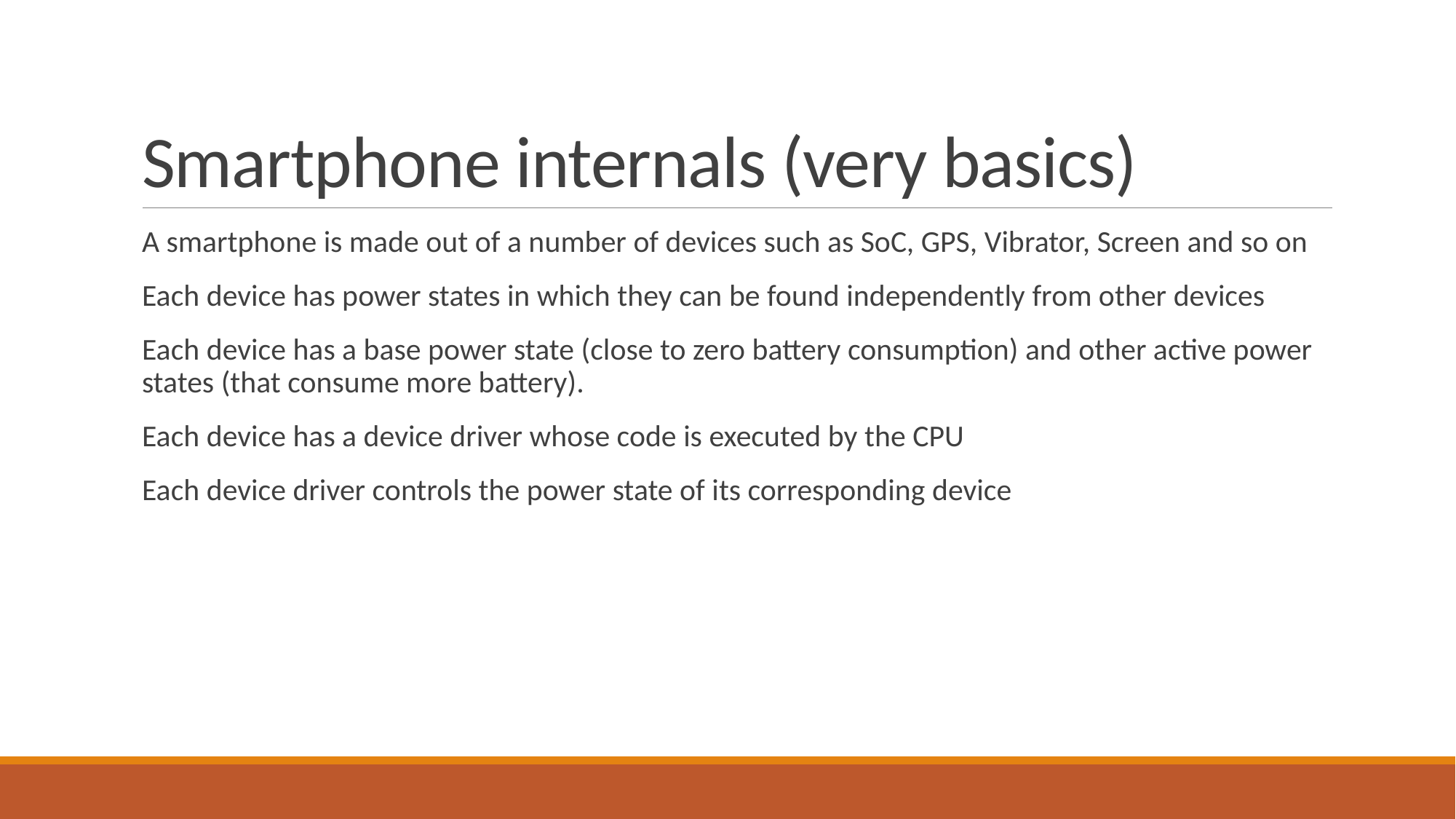

# Smartphone internals (very basics)
A smartphone is made out of a number of devices such as SoC, GPS, Vibrator, Screen and so on
Each device has power states in which they can be found independently from other devices
Each device has a base power state (close to zero battery consumption) and other active power states (that consume more battery).
Each device has a device driver whose code is executed by the CPU
Each device driver controls the power state of its corresponding device